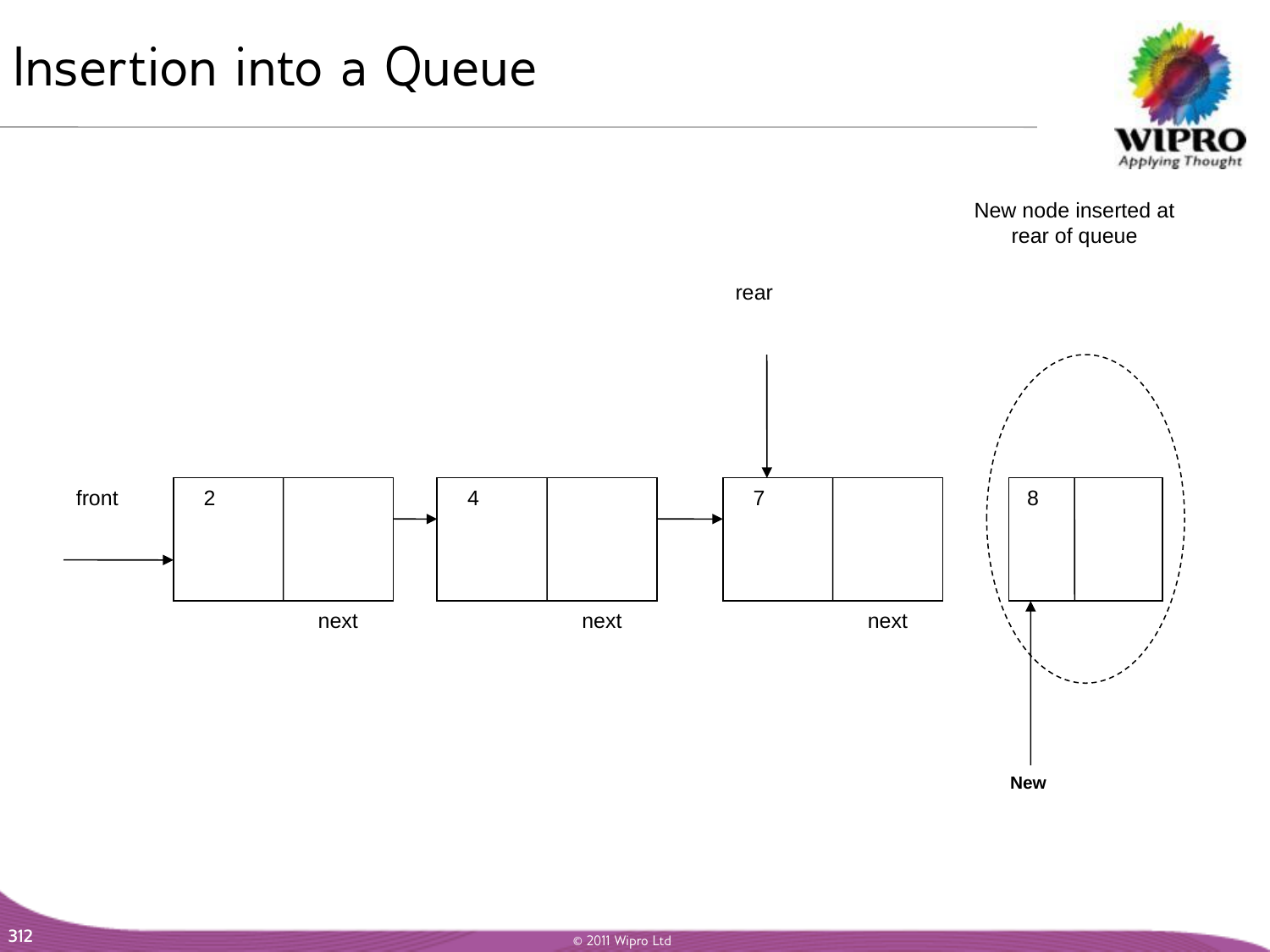

Insertion into a Queue
New node inserted at rear of queue
rear

front
   2

   4

   7

 8

next
next
next

New